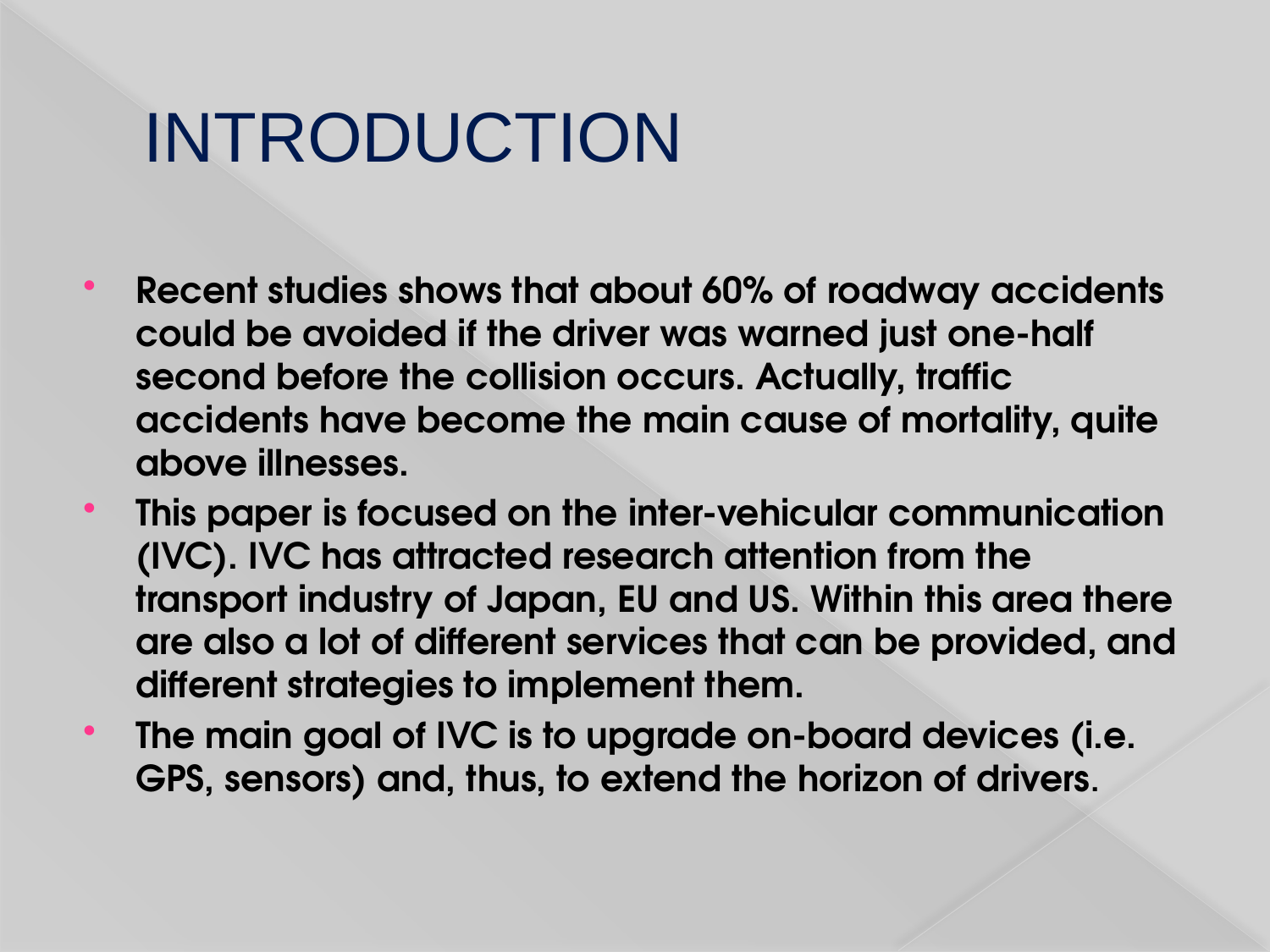

# INTRODUCTION
Recent studies shows that about 60% of roadway accidents could be avoided if the driver was warned just one-half second before the collision occurs. Actually, traffic accidents have become the main cause of mortality, quite above illnesses.
This paper is focused on the inter-vehicular communication (IVC). IVC has attracted research attention from the transport industry of Japan, EU and US. Within this area there are also a lot of different services that can be provided, and different strategies to implement them.
The main goal of IVC is to upgrade on-board devices (i.e. GPS, sensors) and, thus, to extend the horizon of drivers.